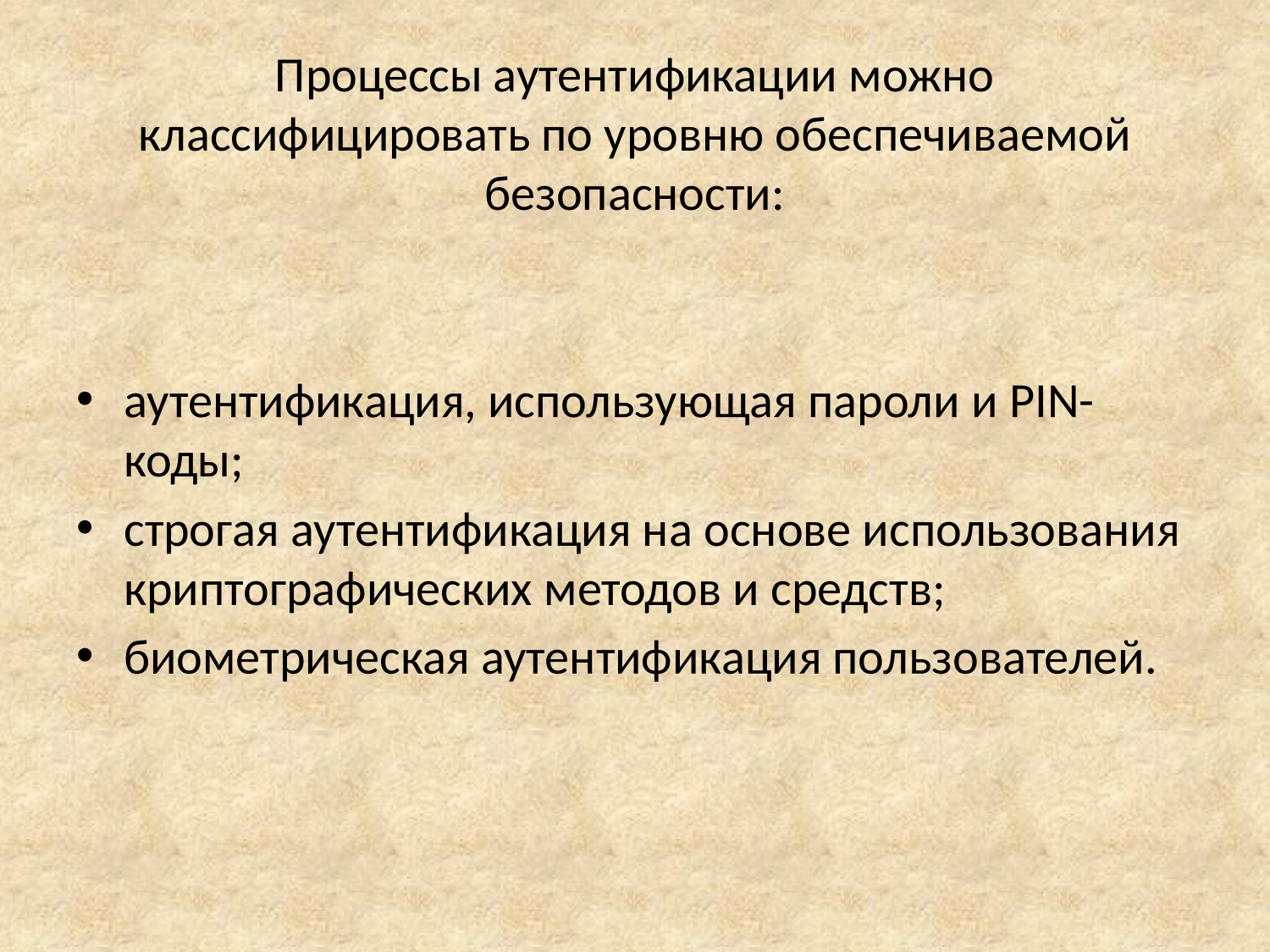

Процессы аутентификации можно классифицировать по уровню обеспечиваемой безопасности:

аутентификация, использующая пароли и PIN-коды;
строгая аутентификация на основе использования крипто­графических методов и средств;
биометрическая аутентификация пользователей.